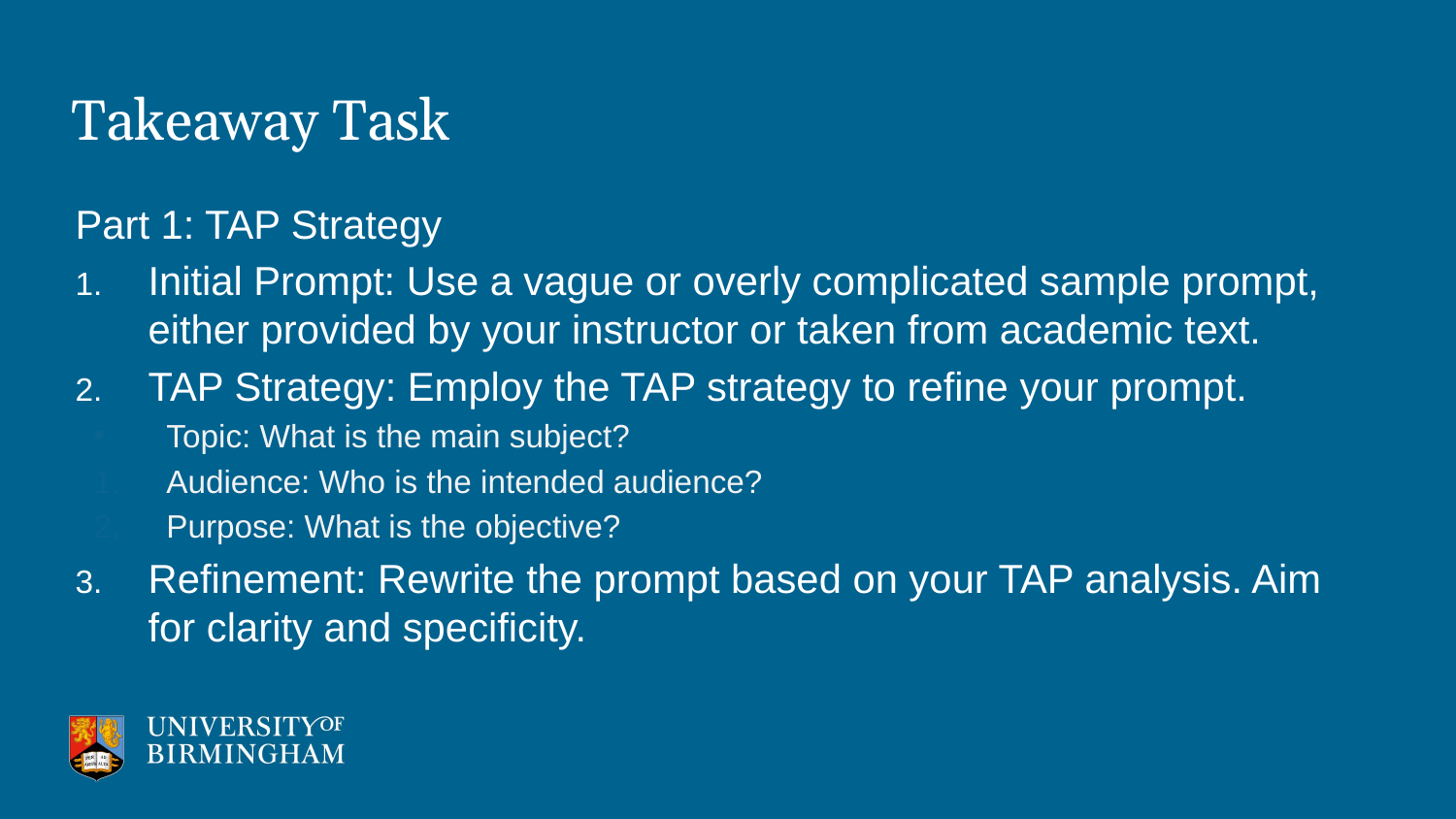

# Takeaway Task
Part 1: TAP Strategy
Initial Prompt: Use a vague or overly complicated sample prompt, either provided by your instructor or taken from academic text.
TAP Strategy: Employ the TAP strategy to refine your prompt.
Topic: What is the main subject?
Audience: Who is the intended audience?
Purpose: What is the objective?
Refinement: Rewrite the prompt based on your TAP analysis. Aim for clarity and specificity.